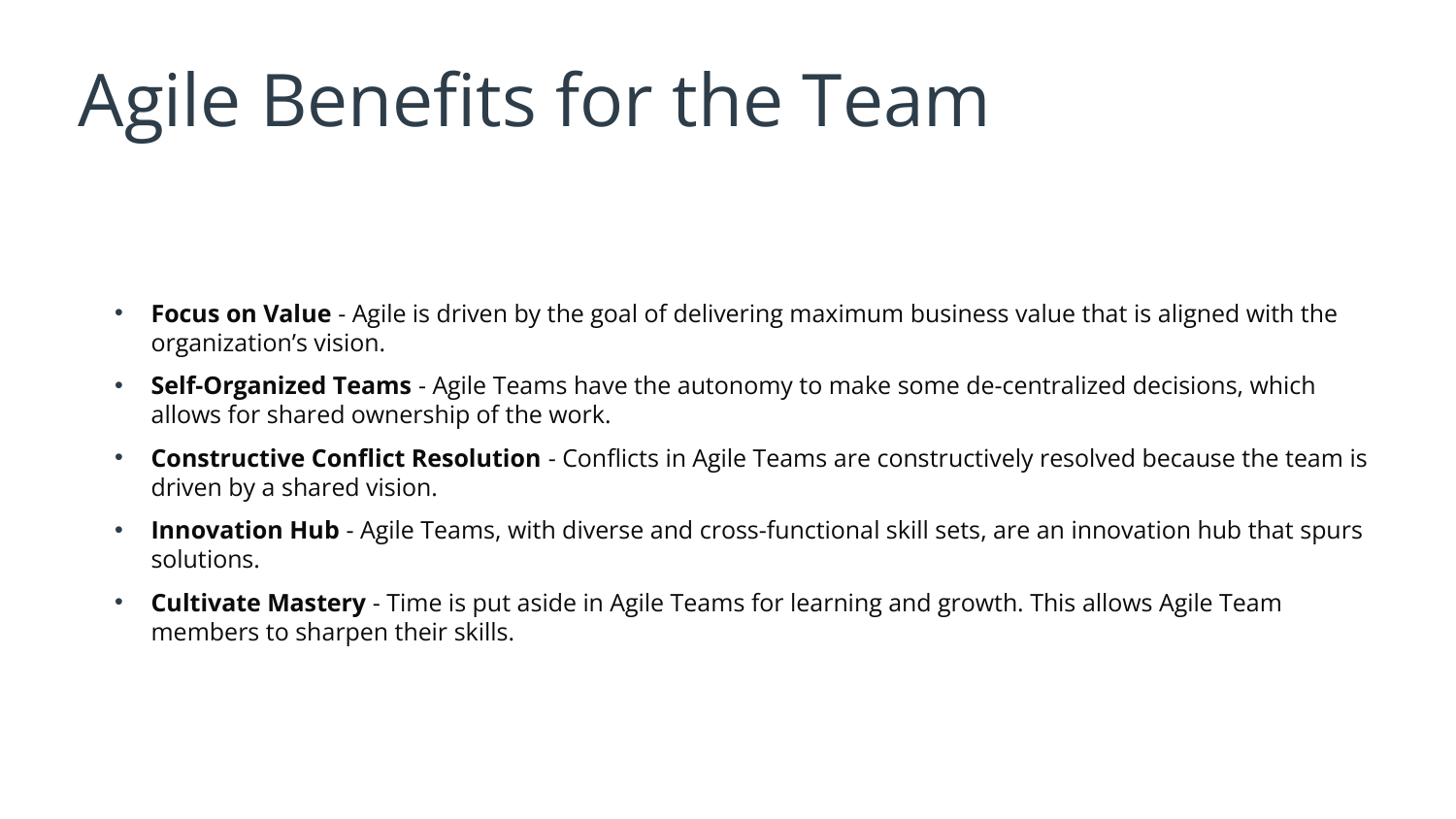

# Agile Benefits for the Team
Focus on Value - Agile is driven by the goal of delivering maximum business value that is aligned with the organization’s vision.
Self-Organized Teams - Agile Teams have the autonomy to make some de-centralized decisions, which allows for shared ownership of the work.
Constructive Conflict Resolution - Conflicts in Agile Teams are constructively resolved because the team is driven by a shared vision.
Innovation Hub - Agile Teams, with diverse and cross-functional skill sets, are an innovation hub that spurs solutions.
Cultivate Mastery - Time is put aside in Agile Teams for learning and growth. This allows Agile Team members to sharpen their skills.